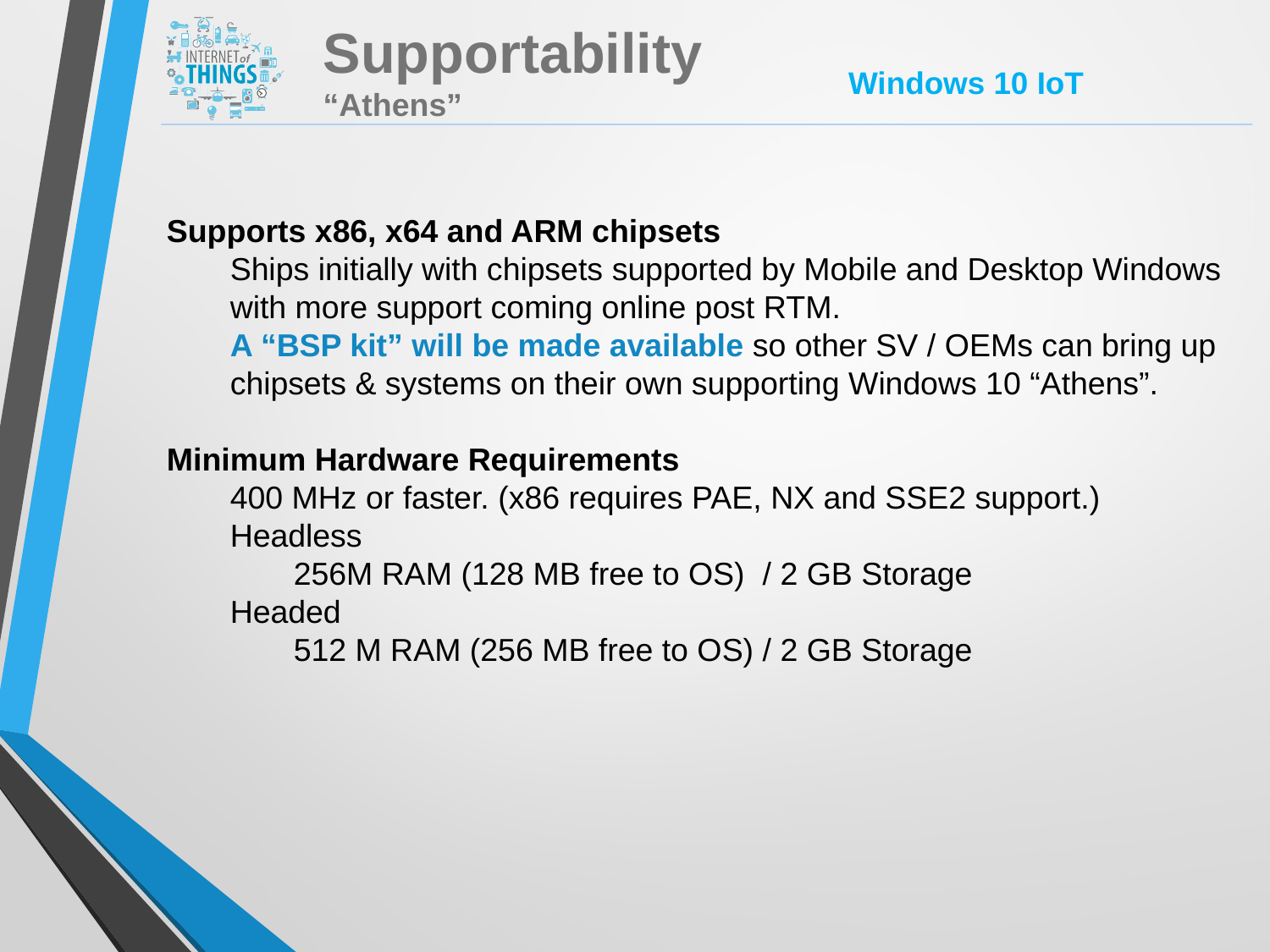

Supportability “Athens”
Supports x86, x64 and ARM chipsets
Ships initially with chipsets supported by Mobile and Desktop Windows with more support coming online post RTM.
A “BSP kit” will be made available so other SV / OEMs can bring up chipsets & systems on their own supporting Windows 10 “Athens”.

Minimum Hardware Requirements
400 MHz or faster. (x86 requires PAE, NX and SSE2 support.)
Headless
256M RAM (128 MB free to OS)  / 2 GB Storage
Headed
512 M RAM (256 MB free to OS) / 2 GB Storage